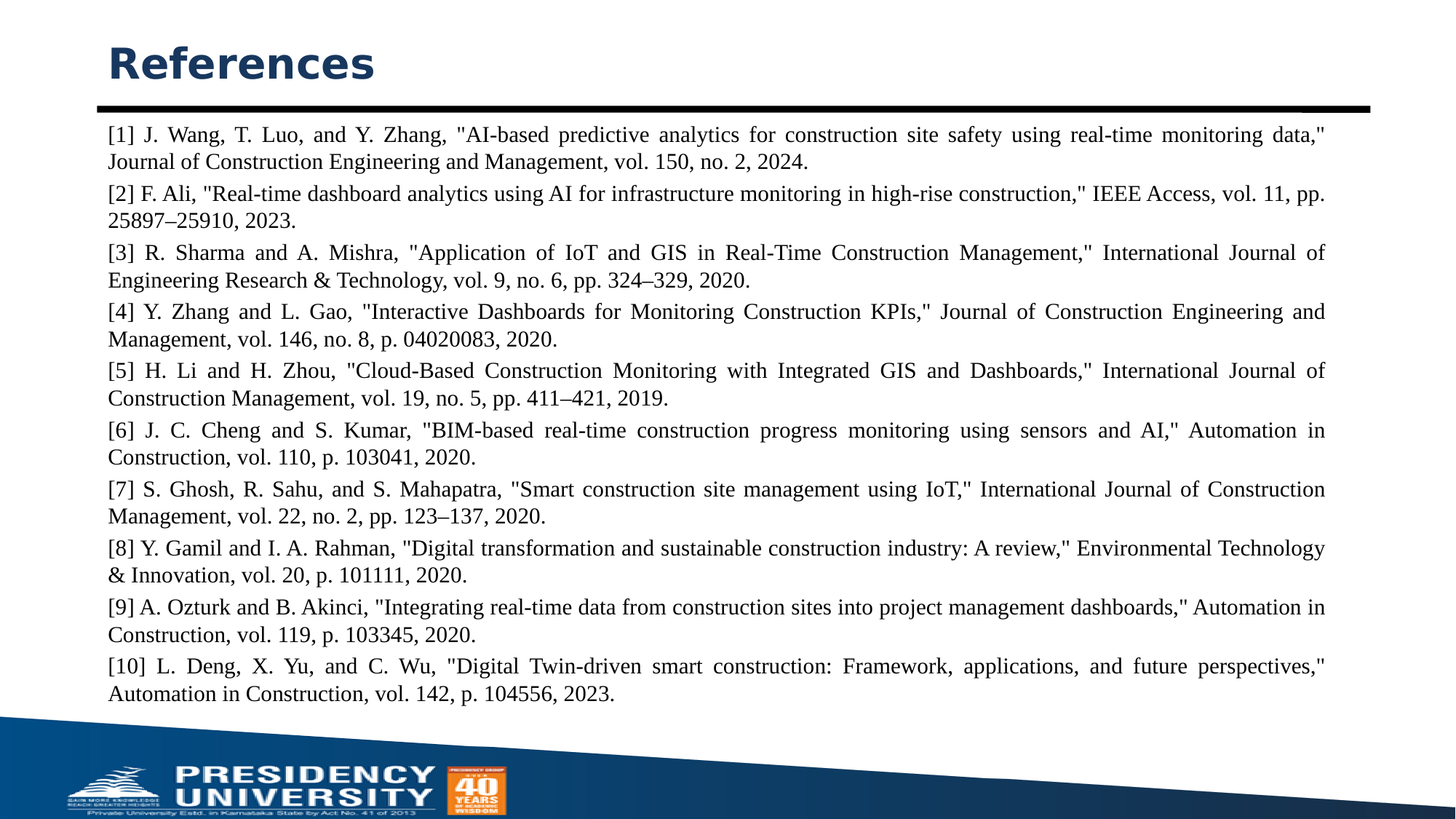

# References
[1] J. Wang, T. Luo, and Y. Zhang, "AI-based predictive analytics for construction site safety using real-time monitoring data," Journal of Construction Engineering and Management, vol. 150, no. 2, 2024.
[2] F. Ali, "Real-time dashboard analytics using AI for infrastructure monitoring in high-rise construction," IEEE Access, vol. 11, pp. 25897–25910, 2023.
[3] R. Sharma and A. Mishra, "Application of IoT and GIS in Real-Time Construction Management," International Journal of Engineering Research & Technology, vol. 9, no. 6, pp. 324–329, 2020.
[4] Y. Zhang and L. Gao, "Interactive Dashboards for Monitoring Construction KPIs," Journal of Construction Engineering and Management, vol. 146, no. 8, p. 04020083, 2020.
[5] H. Li and H. Zhou, "Cloud-Based Construction Monitoring with Integrated GIS and Dashboards," International Journal of Construction Management, vol. 19, no. 5, pp. 411–421, 2019.
[6] J. C. Cheng and S. Kumar, "BIM-based real-time construction progress monitoring using sensors and AI," Automation in Construction, vol. 110, p. 103041, 2020.
[7] S. Ghosh, R. Sahu, and S. Mahapatra, "Smart construction site management using IoT," International Journal of Construction Management, vol. 22, no. 2, pp. 123–137, 2020.
[8] Y. Gamil and I. A. Rahman, "Digital transformation and sustainable construction industry: A review," Environmental Technology & Innovation, vol. 20, p. 101111, 2020.
[9] A. Ozturk and B. Akinci, "Integrating real-time data from construction sites into project management dashboards," Automation in Construction, vol. 119, p. 103345, 2020.
[10] L. Deng, X. Yu, and C. Wu, "Digital Twin-driven smart construction: Framework, applications, and future perspectives," Automation in Construction, vol. 142, p. 104556, 2023.